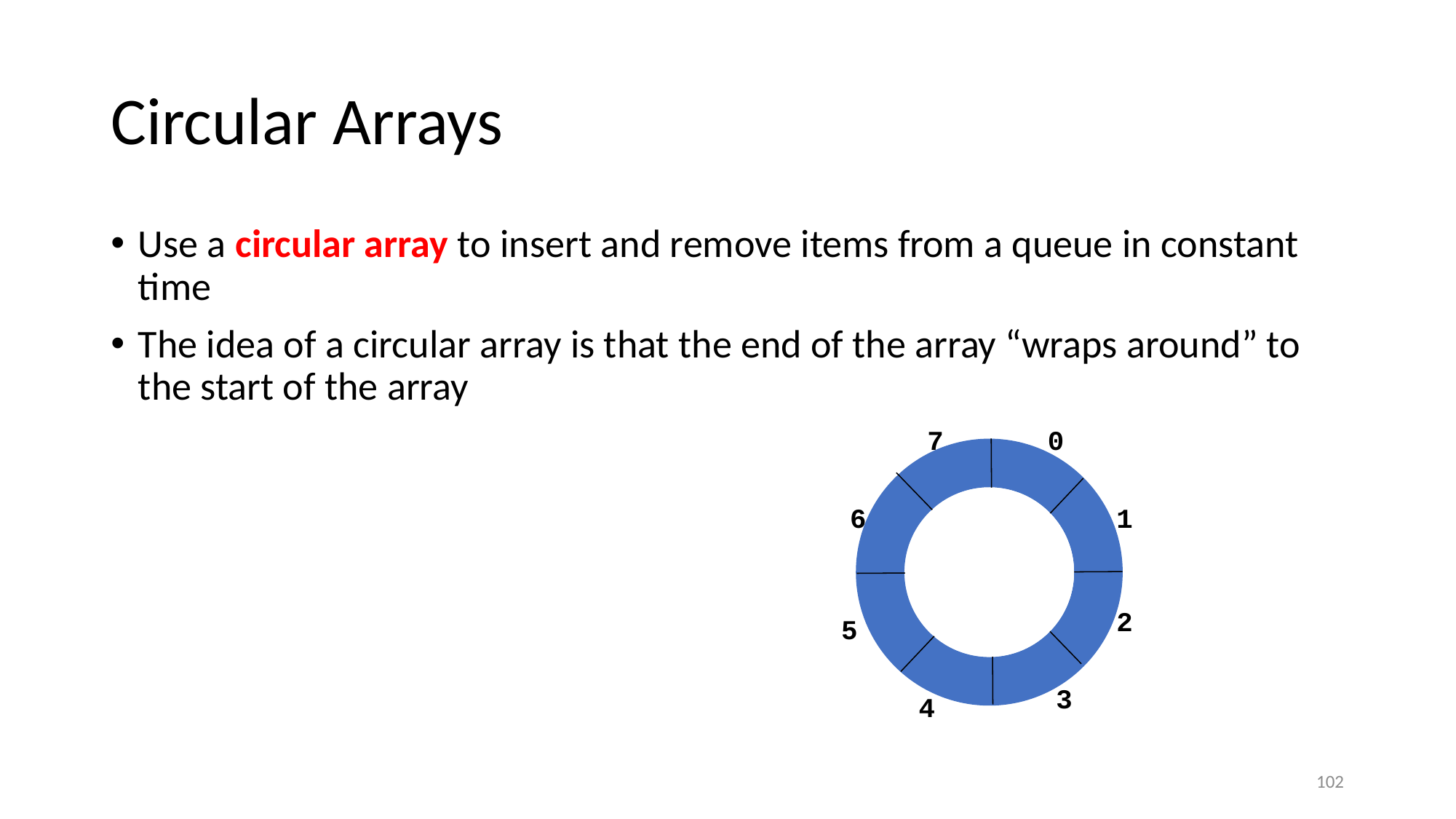

# Circular Arrays
Use a circular array to insert and remove items from a queue in constant time
The idea of a circular array is that the end of the array “wraps around” to the start of the array
7
0

6
1
2
5
3
4
102